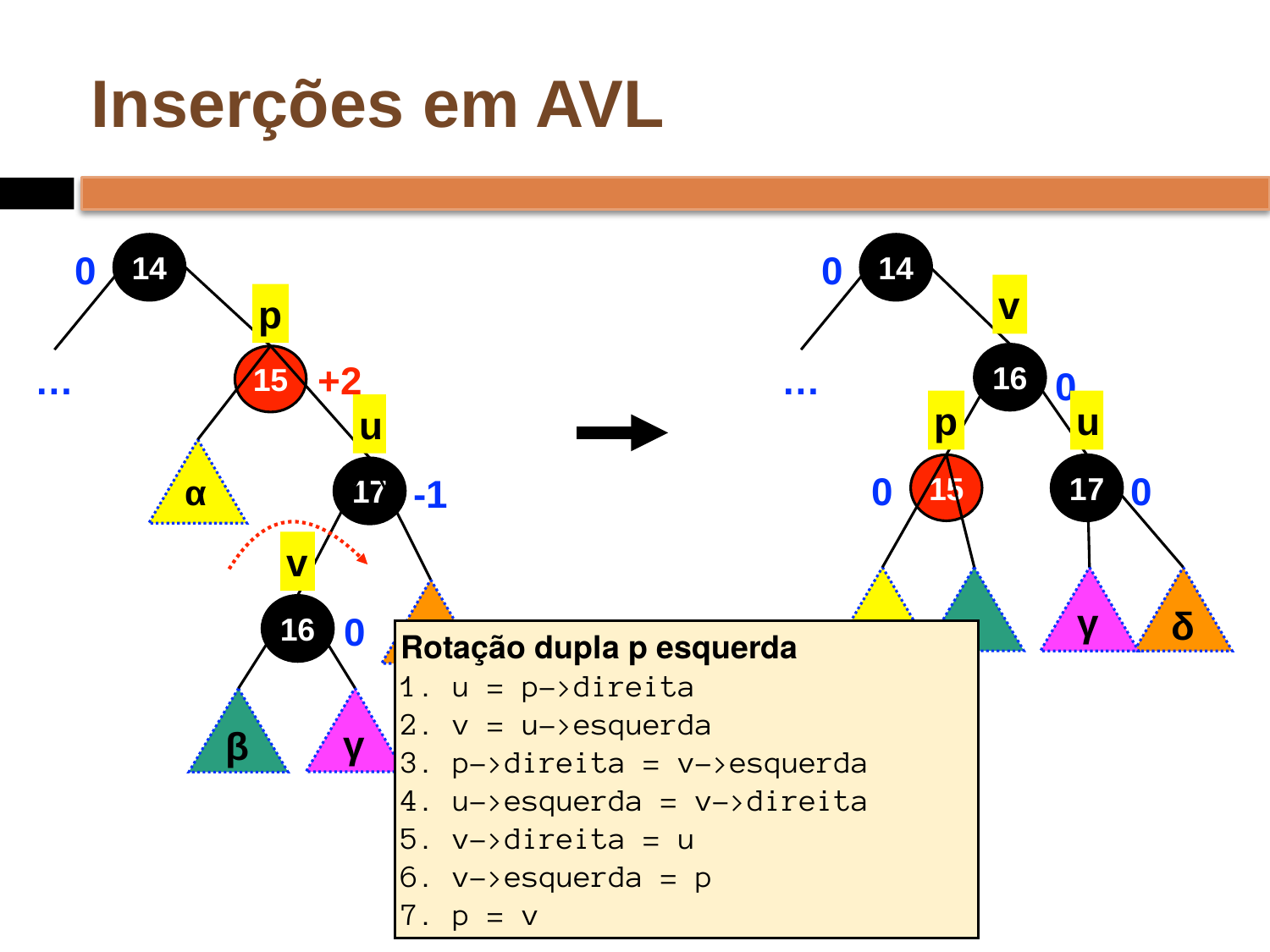

# Inserções em AVL
14
14
0
0
v
p
16
15
…
+2
…
0
p
u
u

15
17
17
0
0
-1
α

v

γ
δ
16
0
Rotação dupla p esquerda
 u = p->direita
 v = u->esquerda
 p->direita = v->esquerda
 u->esquerda = v->direita
 v->direita = u
 v->esquerda = p
 p = v

γ
β
50